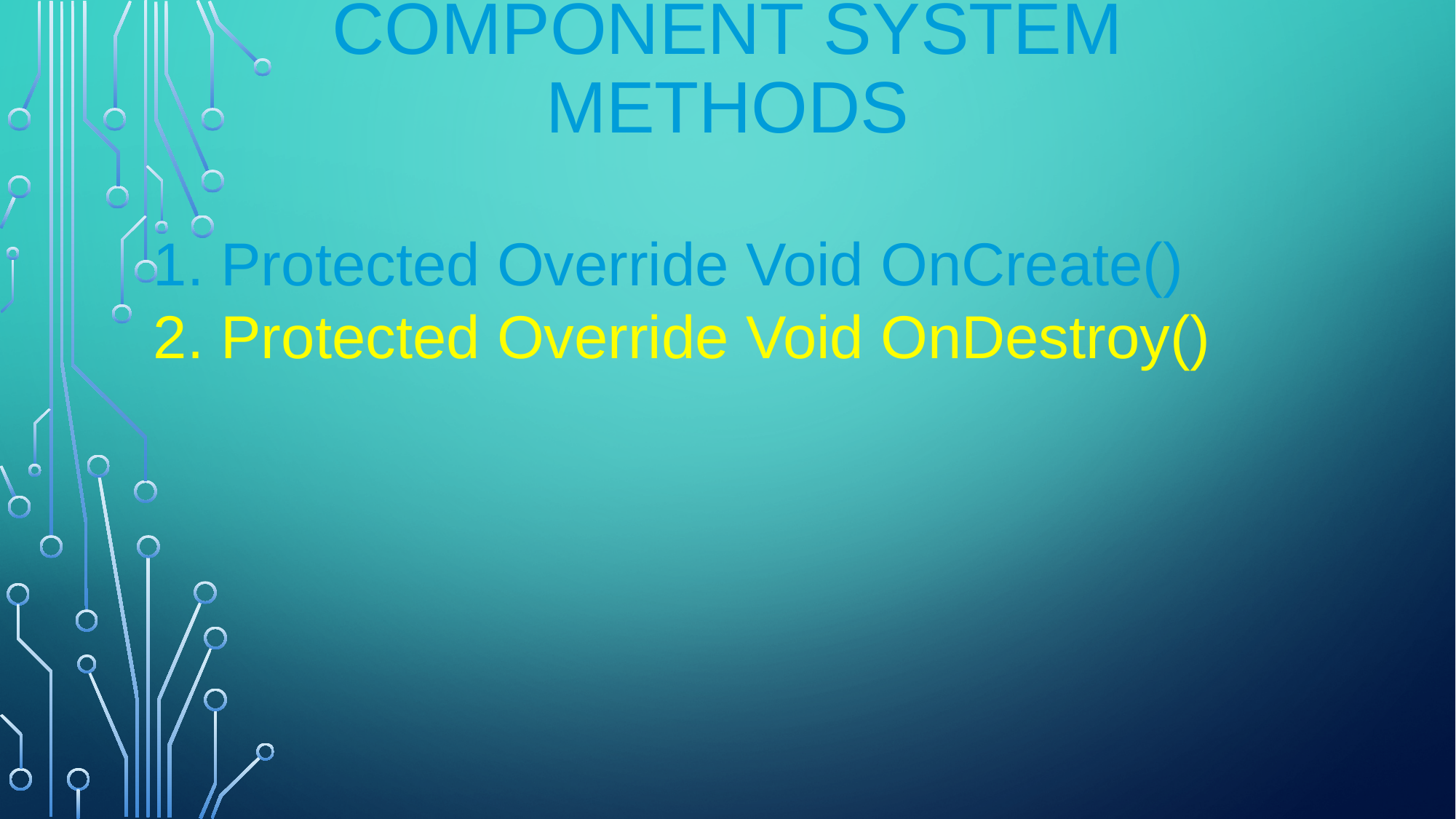

# COMPONENT SYSTEM METHODS
 Protected Override Void OnCreate()
 Protected Override Void OnDestroy()